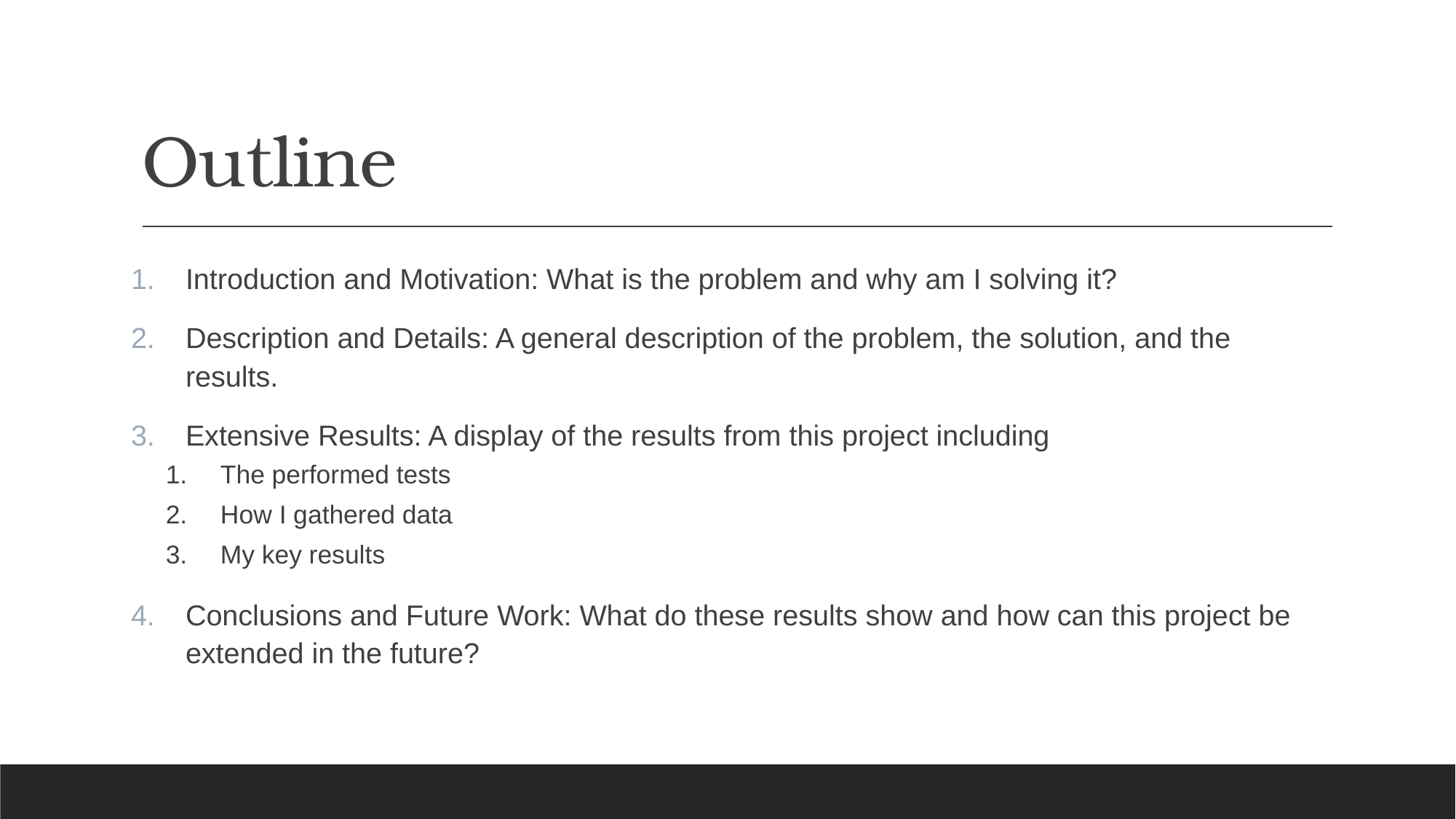

# Outline
Introduction and Motivation: What is the problem and why am I solving it?
Description and Details: A general description of the problem, the solution, and the results.
Extensive Results: A display of the results from this project including
The performed tests
How I gathered data
My key results
Conclusions and Future Work: What do these results show and how can this project be extended in the future?